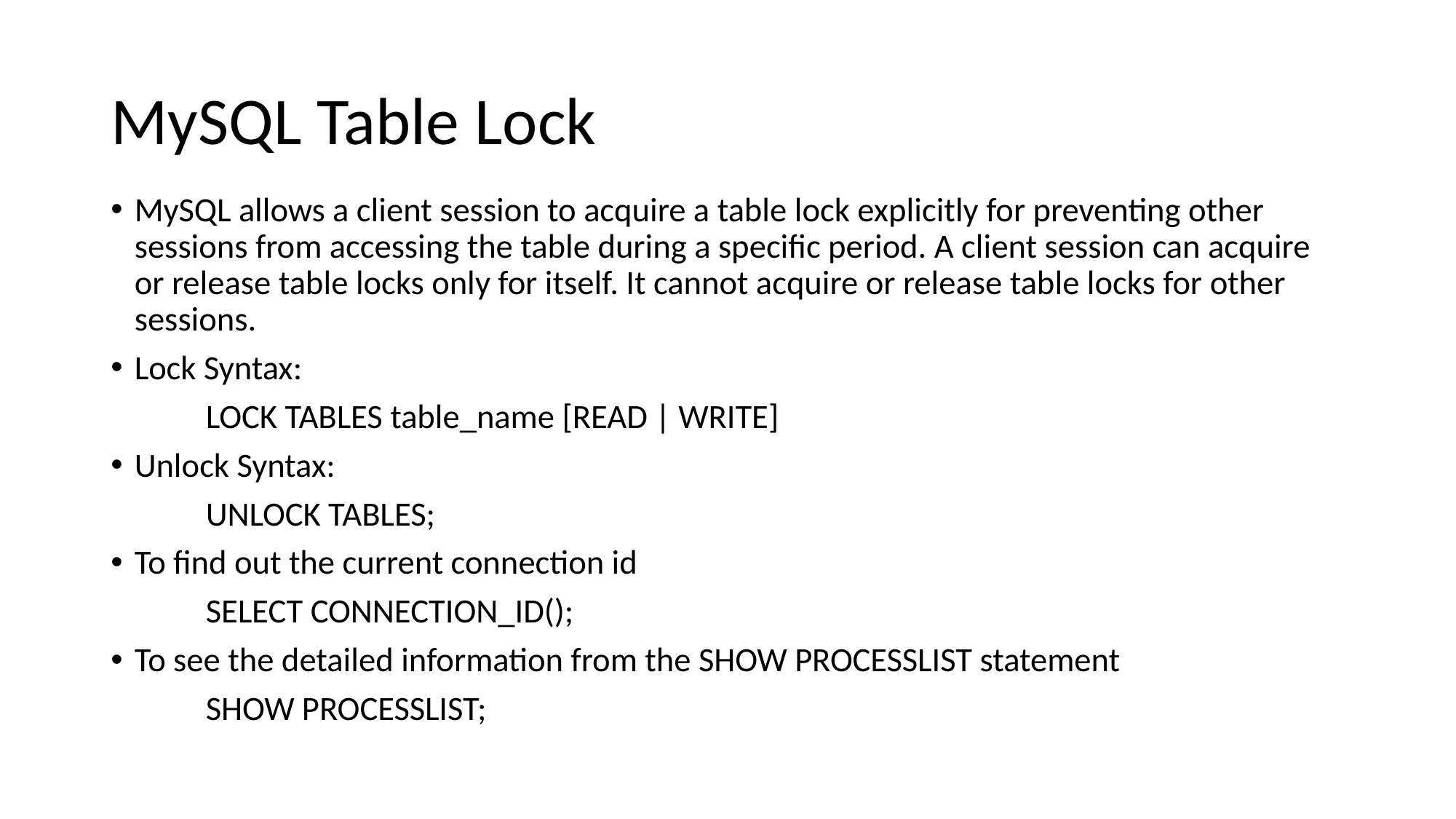

# MySQL Table Lock
MySQL allows a client session to acquire a table lock explicitly for preventing other sessions from accessing the table during a specific period. A client session can acquire or release table locks only for itself. It cannot acquire or release table locks for other sessions.
Lock Syntax:
	 LOCK TABLES table_name [READ | WRITE]
Unlock Syntax:
	 UNLOCK TABLES;
To find out the current connection id
	 SELECT CONNECTION_ID();
To see the detailed information from the SHOW PROCESSLIST statement
	 SHOW PROCESSLIST;